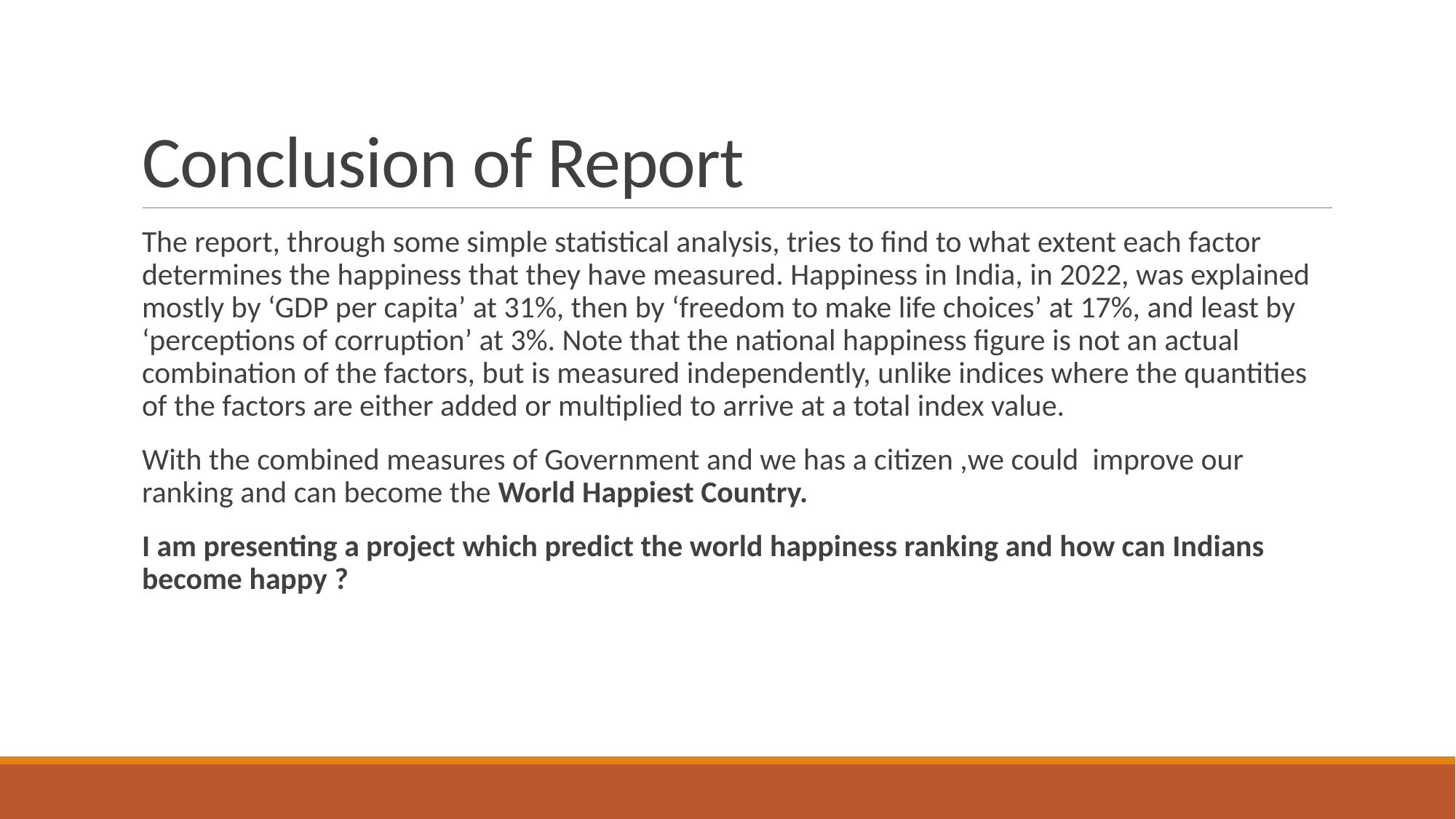

# Conclusion of Report
The report, through some simple statistical analysis, tries to find to what extent each factor determines the happiness that they have measured. Happiness in India, in 2022, was explained mostly by ‘GDP per capita’ at 31%, then by ‘freedom to make life choices’ at 17%, and least by ‘perceptions of corruption’ at 3%. Note that the national happiness figure is not an actual combination of the factors, but is measured independently, unlike indices where the quantities of the factors are either added or multiplied to arrive at a total index value.
With the combined measures of Government and we has a citizen ,we could  improve our ranking and can become the World Happiest Country.
I am presenting a project which predict the world happiness ranking and how can Indians become happy ?